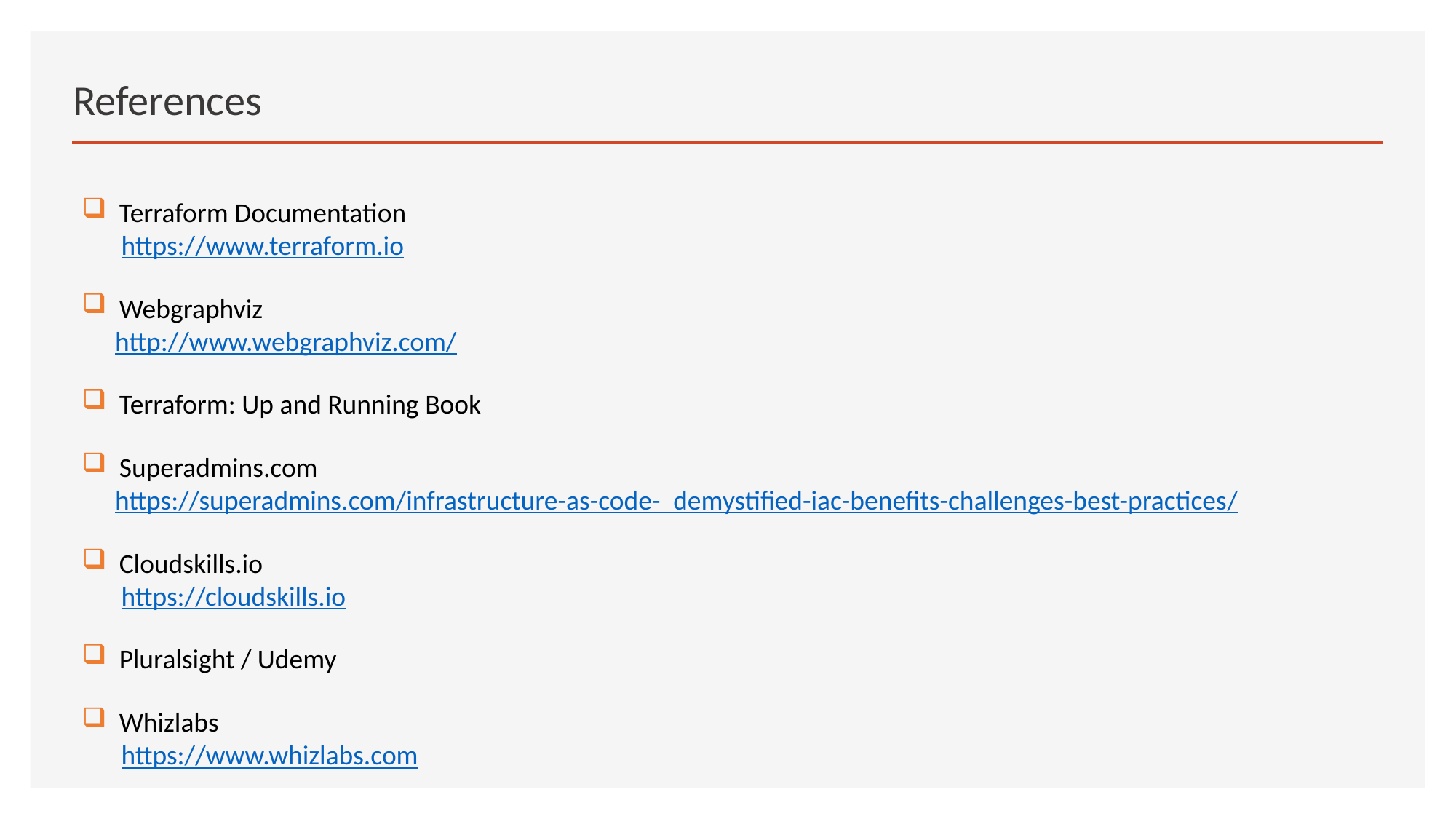

# References
  Terraform Documentation
   https://www.terraform.io
  Webgraphviz
  http://www.webgraphviz.com/
  Terraform: Up and Running Book
  Superadmins.com
  https://superadmins.com/infrastructure-as-code-  demystified-iac-benefits-challenges-best-practices/
  Cloudskills.io
   https://cloudskills.io
  Pluralsight / Udemy
  Whizlabs
   https://www.whizlabs.com